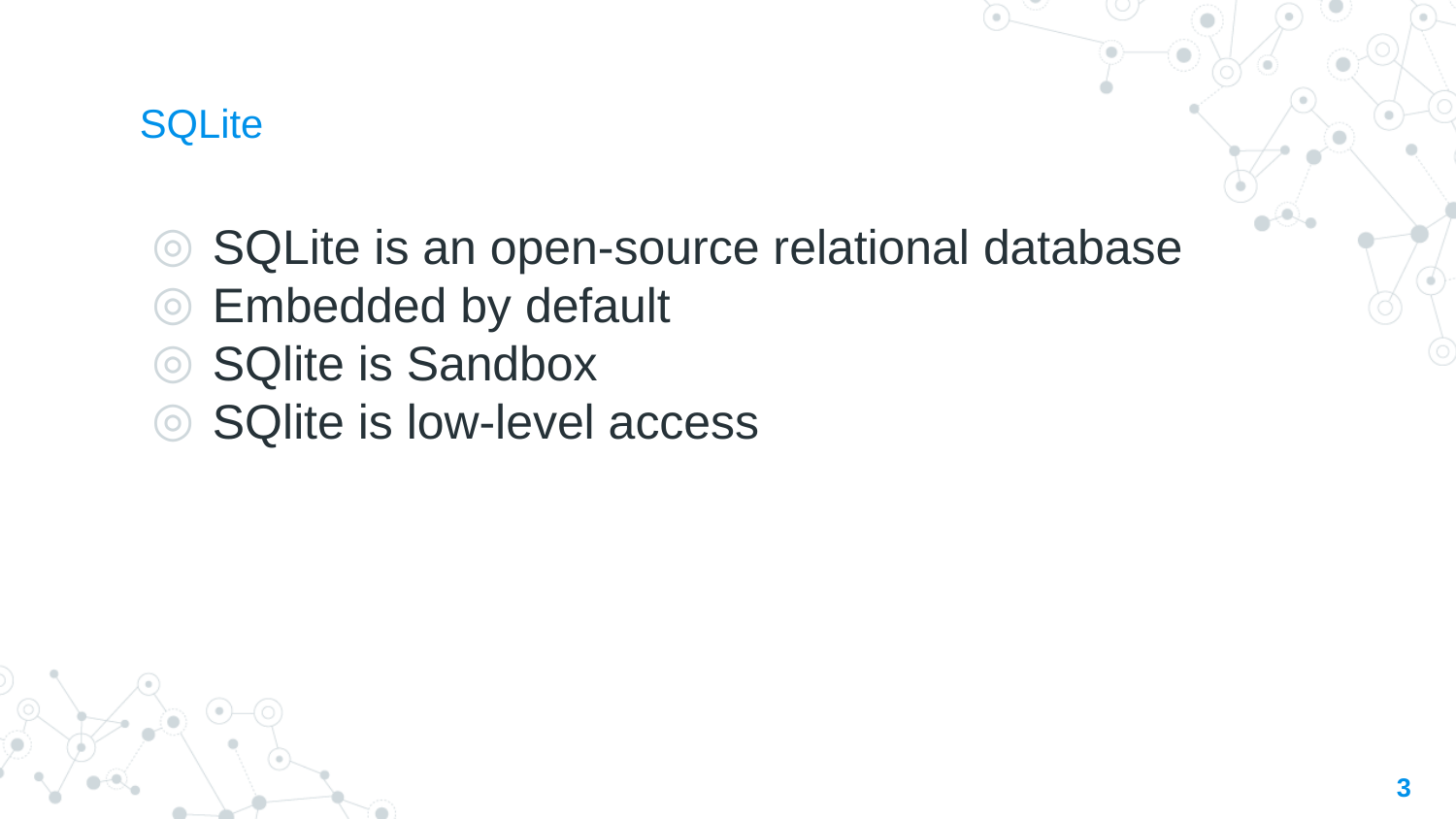

# SQLite
SQLite is an open-source relational database
Embedded by default
SQlite is Sandbox
SQlite is low-level access

3